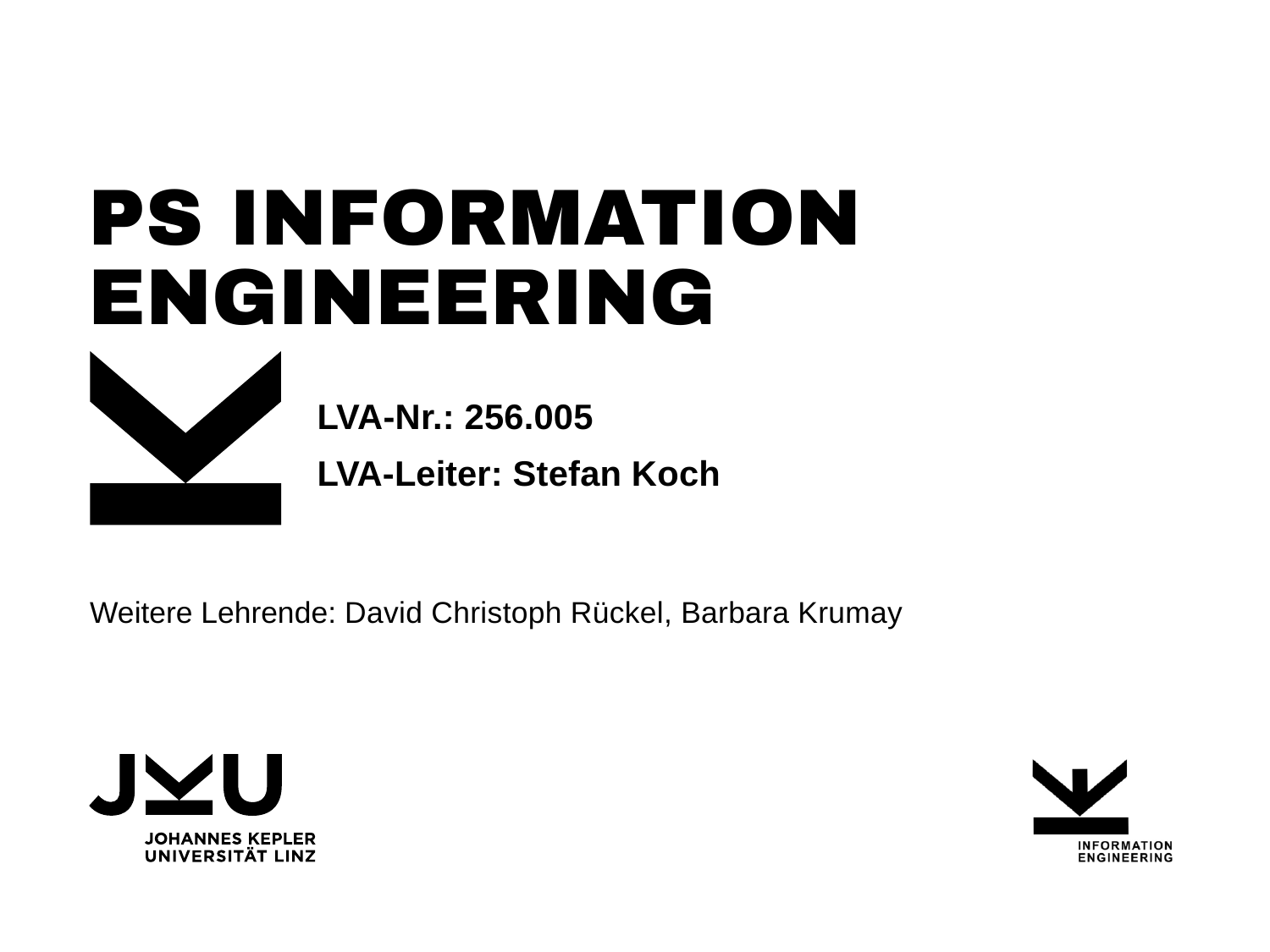

# PS Information Engineering
LVA-Nr.: 256.005
LVA-Leiter: Stefan Koch

Weitere Lehrende: David Christoph Rückel, Barbara Krumay